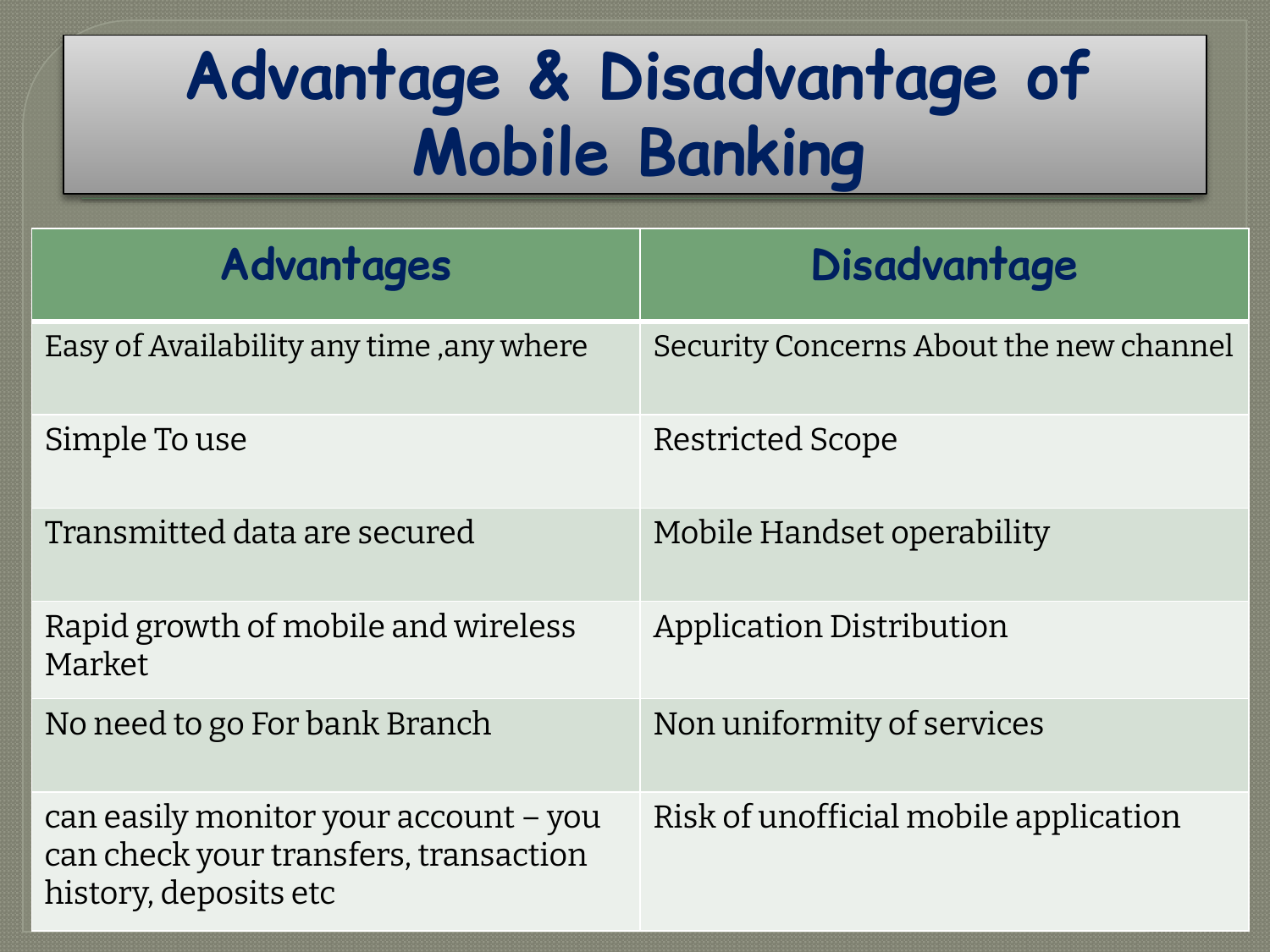

# Advantage & Disadvantage of Mobile Banking
| Advantages | Disadvantage |
| --- | --- |
| Easy of Availability any time ,any where | Security Concerns About the new channel |
| Simple To use | Restricted Scope |
| Transmitted data are secured | Mobile Handset operability |
| Rapid growth of mobile and wireless Market | Application Distribution |
| No need to go For bank Branch | Non uniformity of services |
| can easily monitor your account – you can check your transfers, transaction history, deposits etc | Risk of unofficial mobile application |